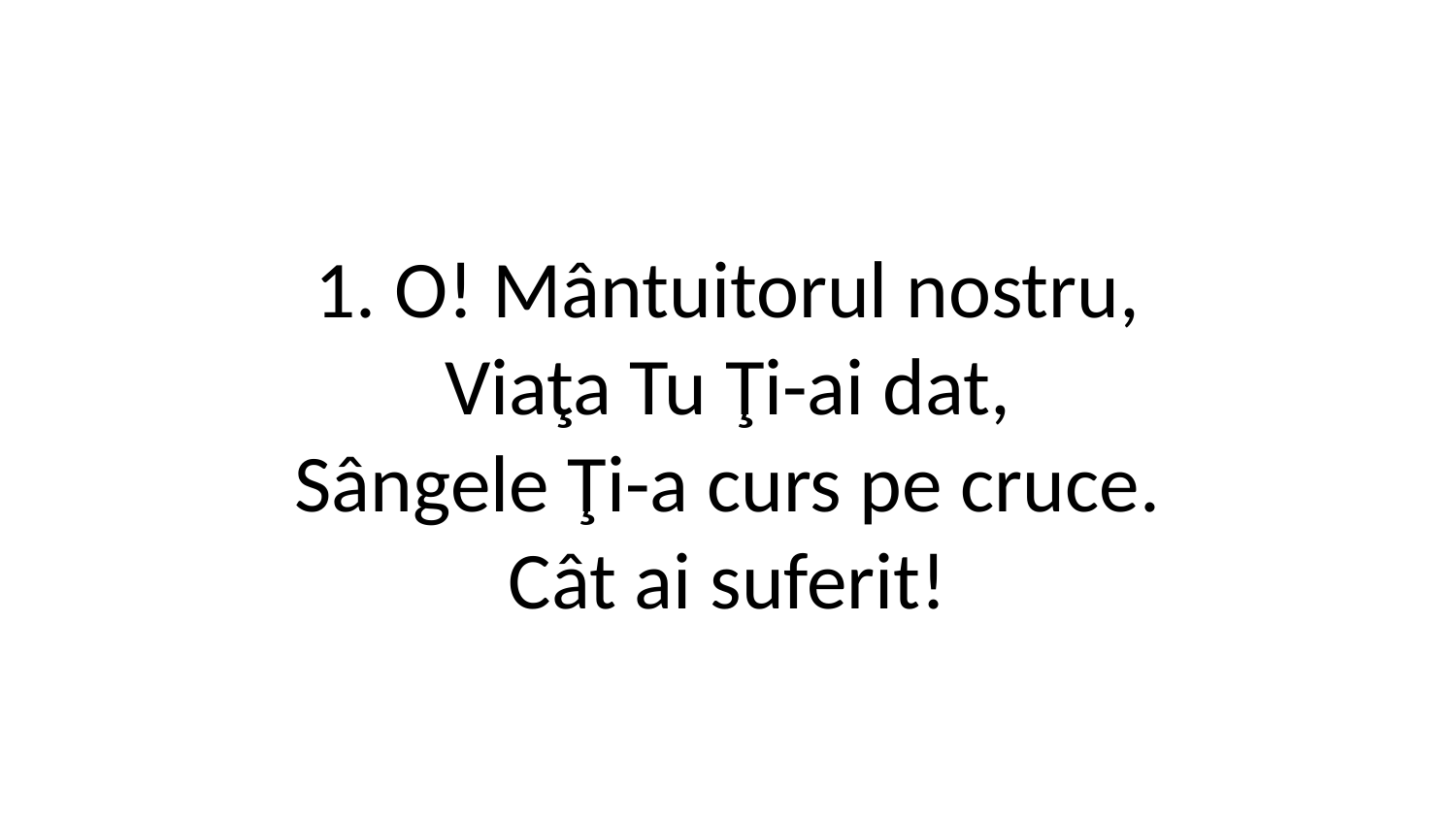

1. O! Mântuitorul nostru,
Viaţa Tu Ţi-ai dat,
Sângele Ţi-a curs pe cruce.
Cât ai suferit!